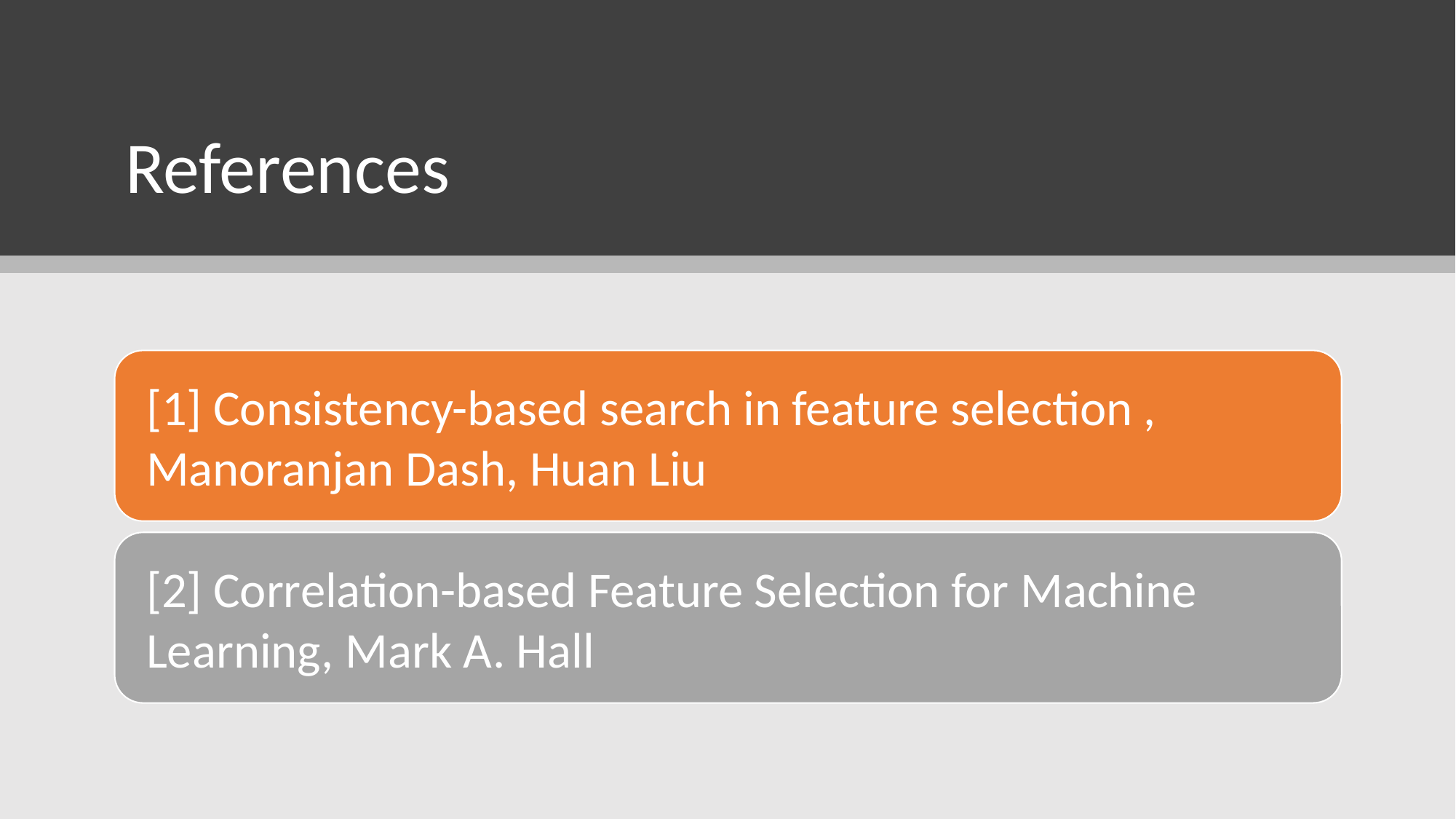

# References

[1] Consistency-based search in feature selection , Manoranjan Dash, Huan Liu
[2] Correlation-based Feature Selection for Machine Learning, Mark A. Hall